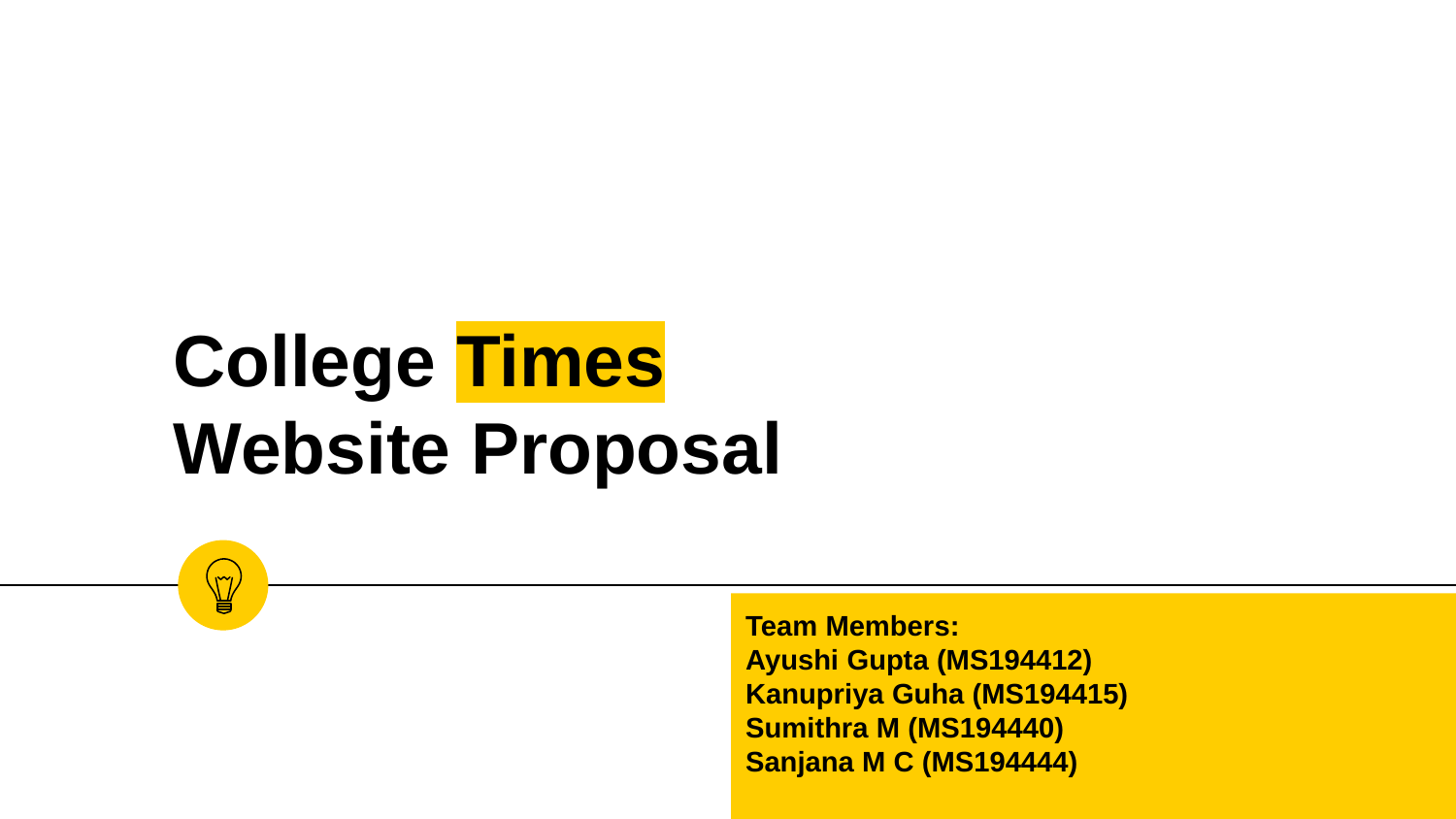

# College Times
Website Proposal

Team Members:
Ayushi Gupta (MS194412)
Kanupriya Guha (MS194415)
Sumithra M (MS194440)
Sanjana M C (MS194444)